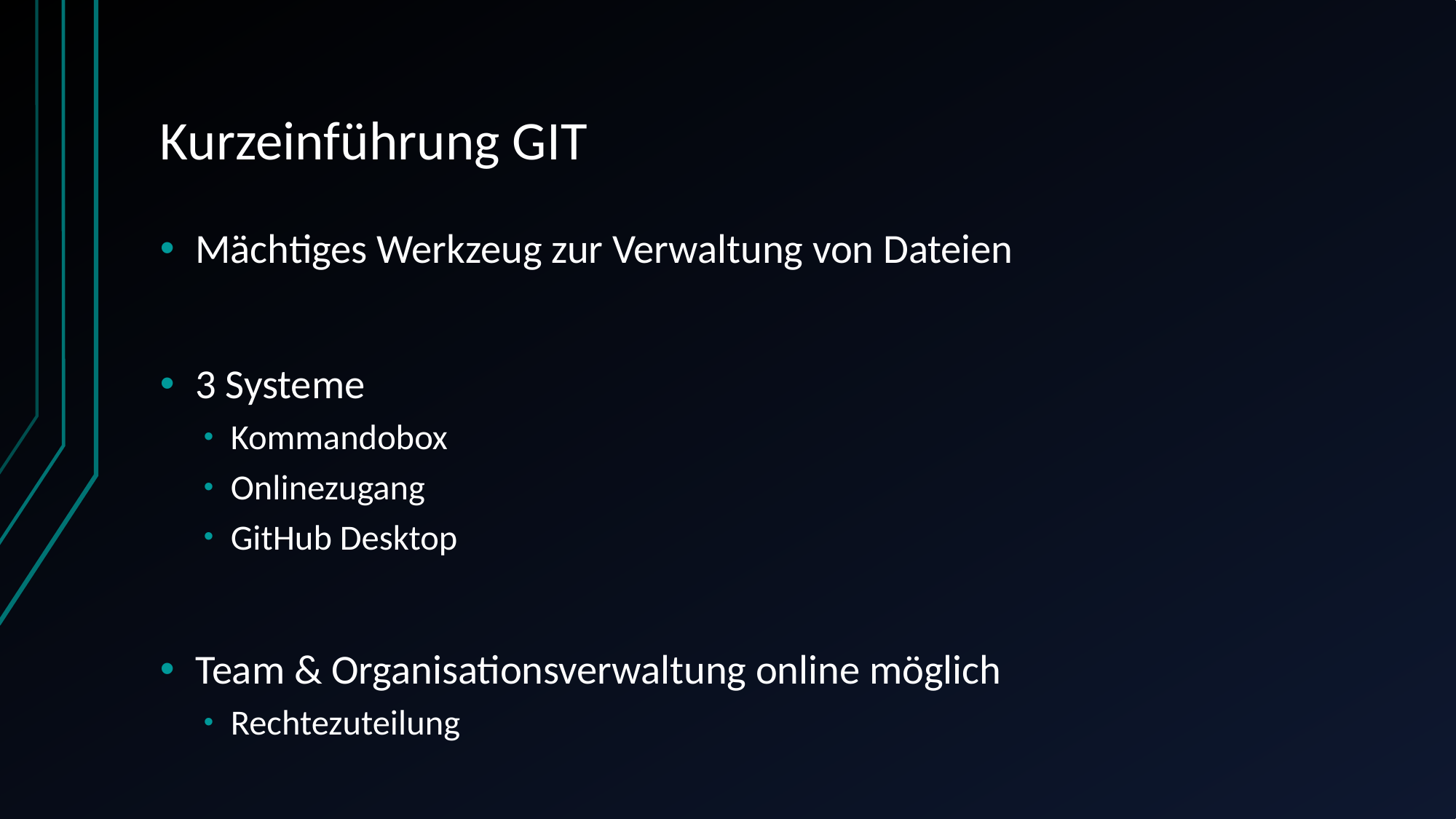

# Kurzeinführung GIT
Mächtiges Werkzeug zur Verwaltung von Dateien

3 Systeme
Kommandobox
Onlinezugang
GitHub Desktop

Team & Organisationsverwaltung online möglich
Rechtezuteilung